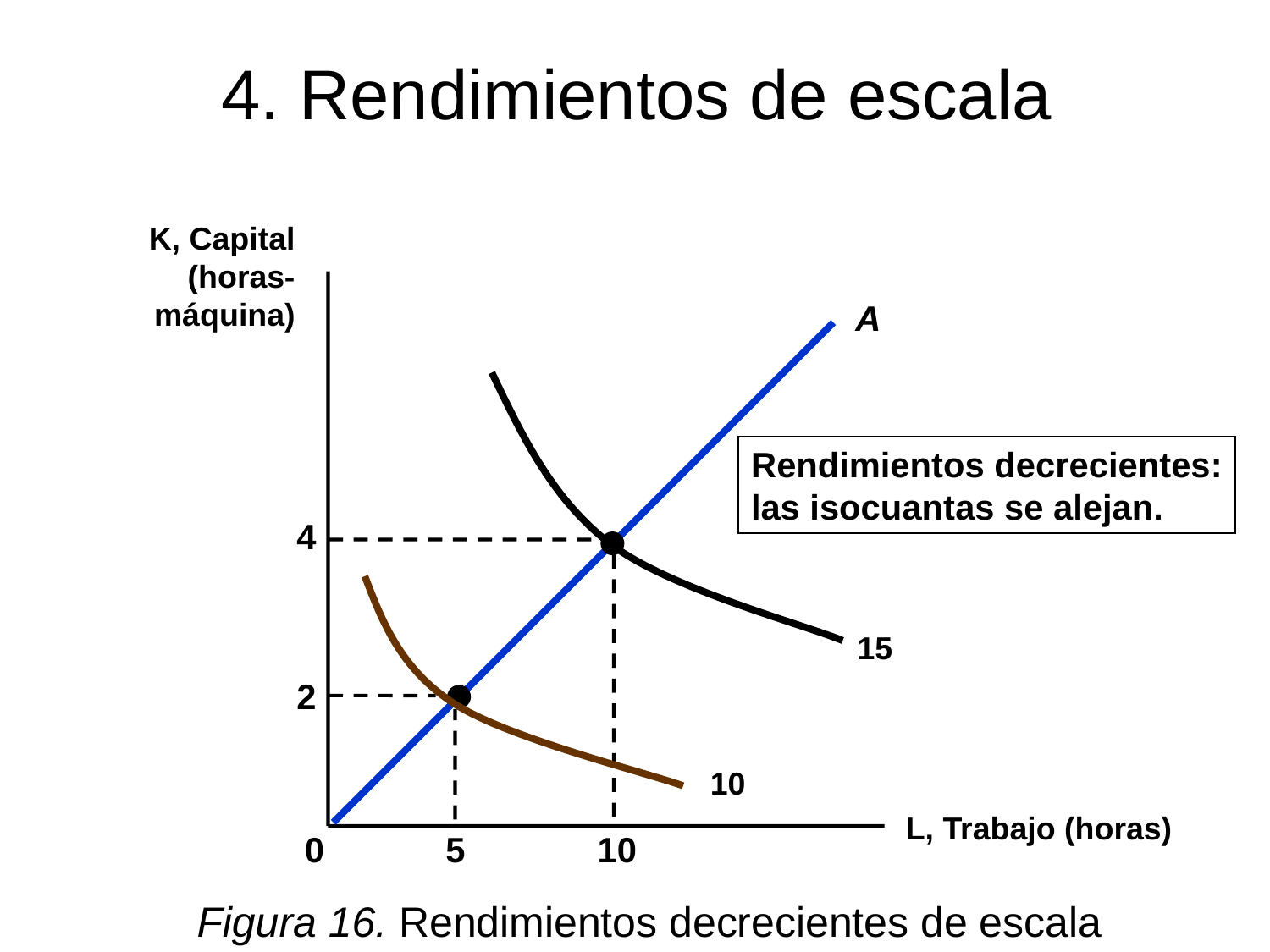

4. Rendimientos de escala
K, Capital
(horas-
máquina)

A

4

2

0
5
10

Rendimientos decrecientes:
las isocuantas se alejan.

15
10
# Figura 16. Rendimientos decrecientes de escala
L, Trabajo (horas)